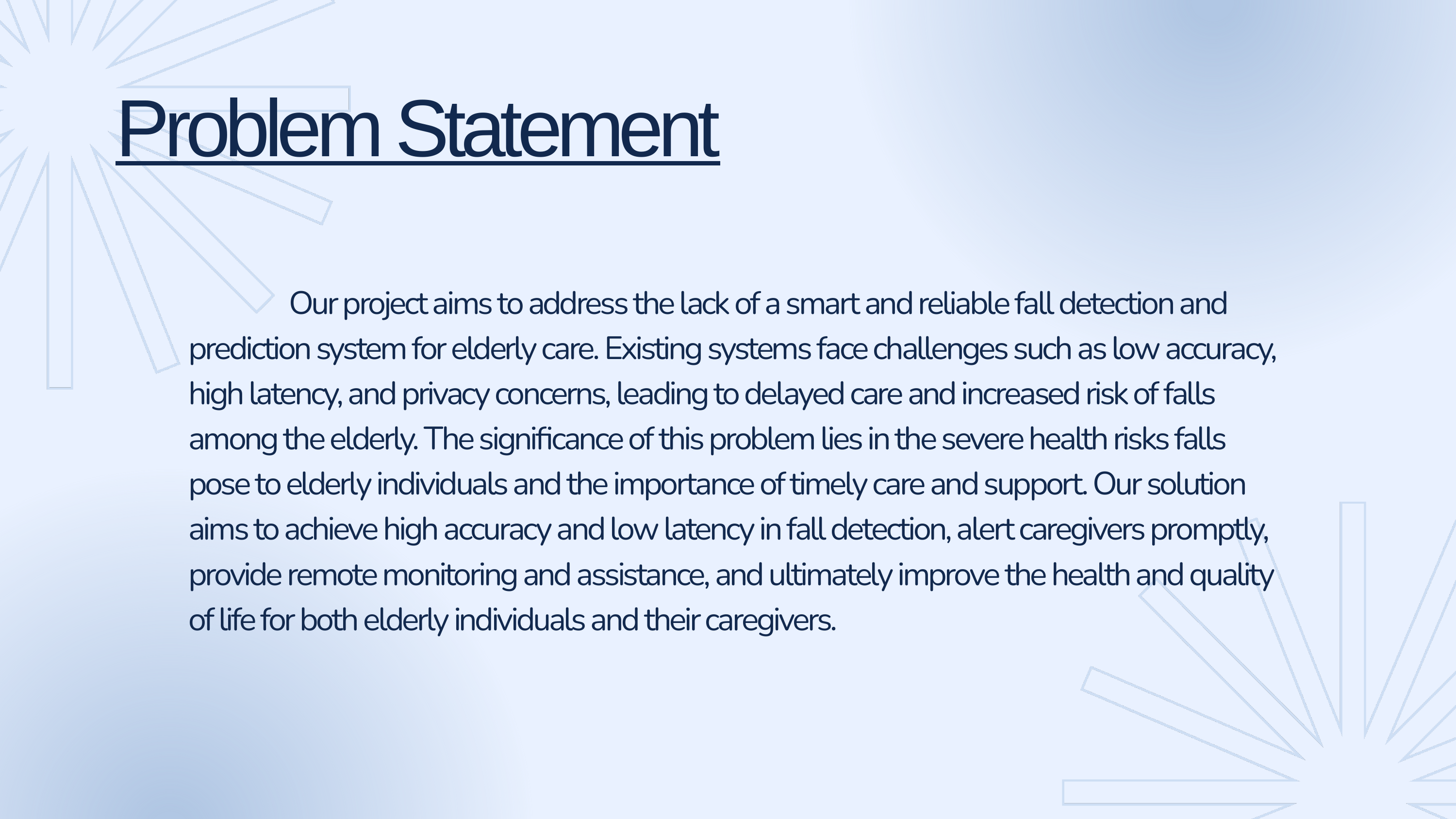

Problem Statement
                Our project aims to address the lack of a smart and reliable fall detection and prediction system for elderly care. Existing systems face challenges such as low accuracy, high latency, and privacy concerns, leading to delayed care and increased risk of falls among the elderly. The significance of this problem lies in the severe health risks falls pose to elderly individuals and the importance of timely care and support. Our solution aims to achieve high accuracy and low latency in fall detection, alert caregivers promptly, provide remote monitoring and assistance, and ultimately improve the health and quality of life for both elderly individuals and their caregivers.